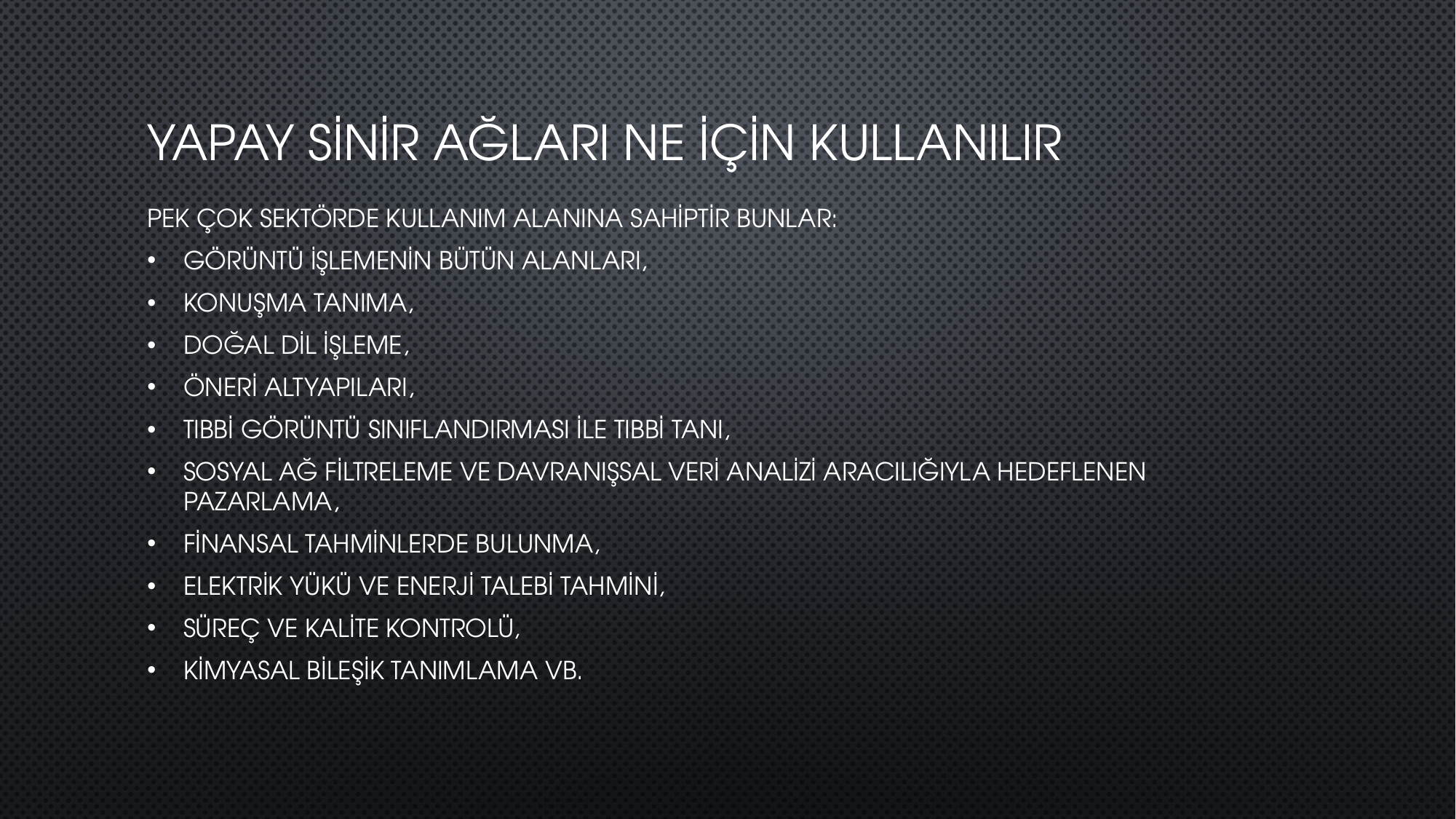

# Yapay Sinir Ağları Ne İçin Kullanılır
Pek çok sektörde kullanım alanına sahiptir bunlar:
Görüntü işlemenin bütün alanları,
Konuşma tanıma,
Doğal dil işleme,
Öneri altyapıları,
Tıbbi görüntü sınıflandırması ile tıbbi tanı,
Sosyal ağ filtreleme ve davranışsal veri analizi aracılığıyla hedeflenen pazarlama,
Finansal tahminlerde bulunma,
Elektrik yükü ve enerji talebi tahmini,
Süreç ve kalite kontrolü,
Kimyasal bileşik tanımlama vb.